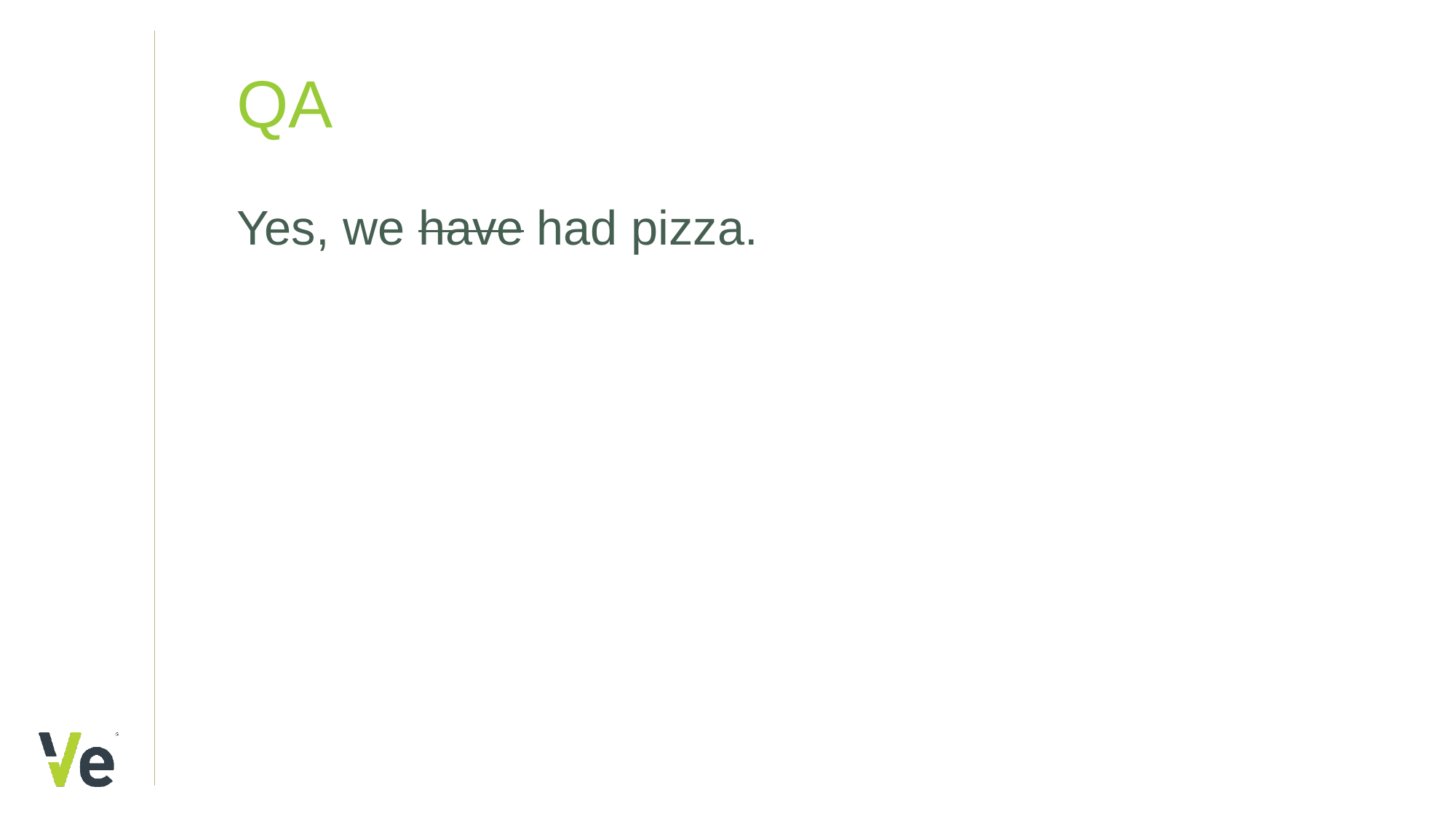

# QA
Yes, we have had pizza.